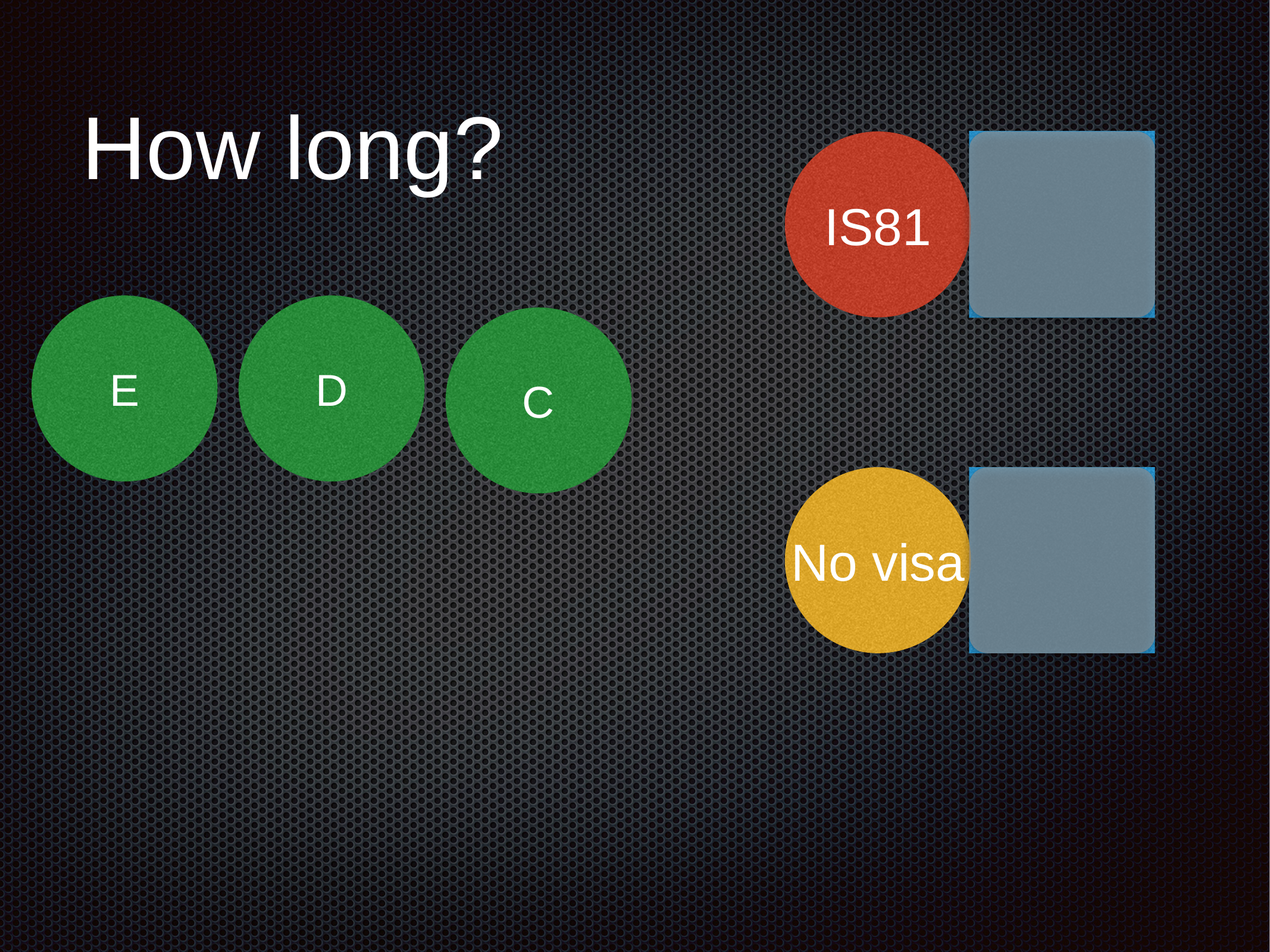

# How long?

IS81
E
D
C

No visa